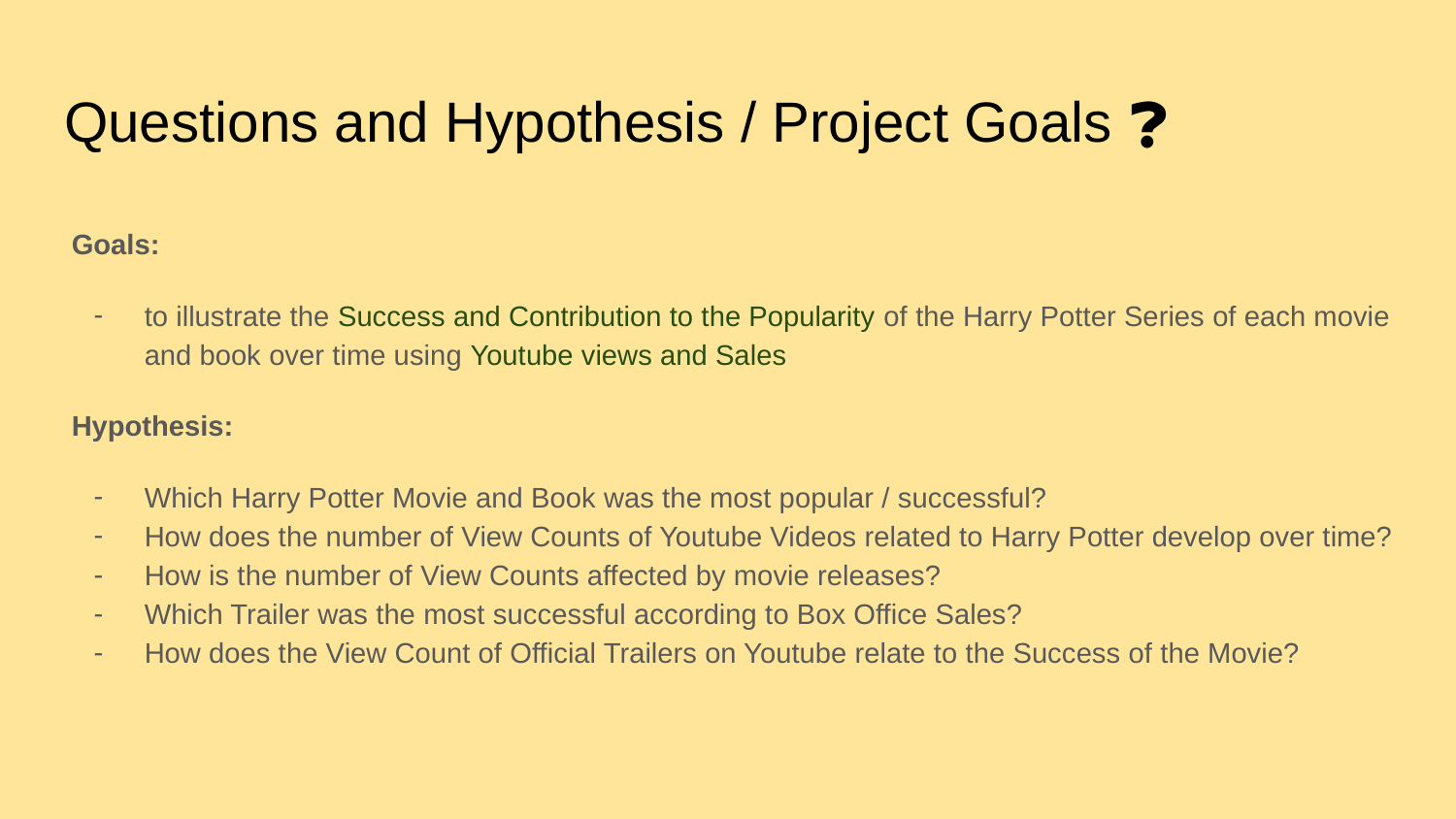

# Questions and Hypothesis / Project Goals ❓
Goals:
to illustrate the Success and Contribution to the Popularity of the Harry Potter Series of each movie and book over time using Youtube views and Sales
Hypothesis:
Which Harry Potter Movie and Book was the most popular / successful?
How does the number of View Counts of Youtube Videos related to Harry Potter develop over time?
How is the number of View Counts affected by movie releases?
Which Trailer was the most successful according to Box Office Sales?
How does the View Count of Official Trailers on Youtube relate to the Success of the Movie?